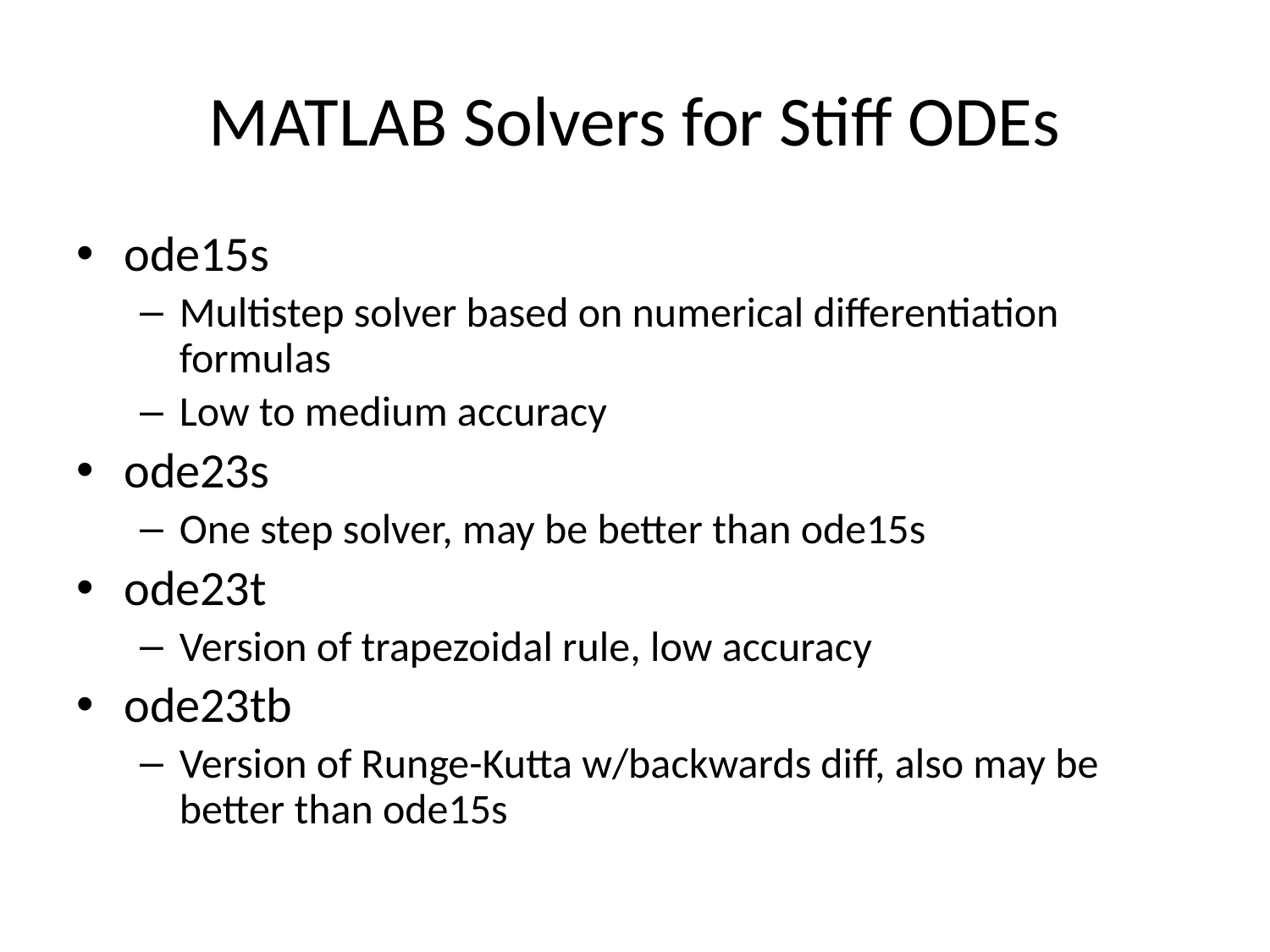

# MATLAB Solvers for Stiff ODEs
ode15s
Multistep solver based on numerical differentiation formulas
Low to medium accuracy
ode23s
One step solver, may be better than ode15s
ode23t
Version of trapezoidal rule, low accuracy
ode23tb
Version of Runge-Kutta w/backwards diff, also may be better than ode15s